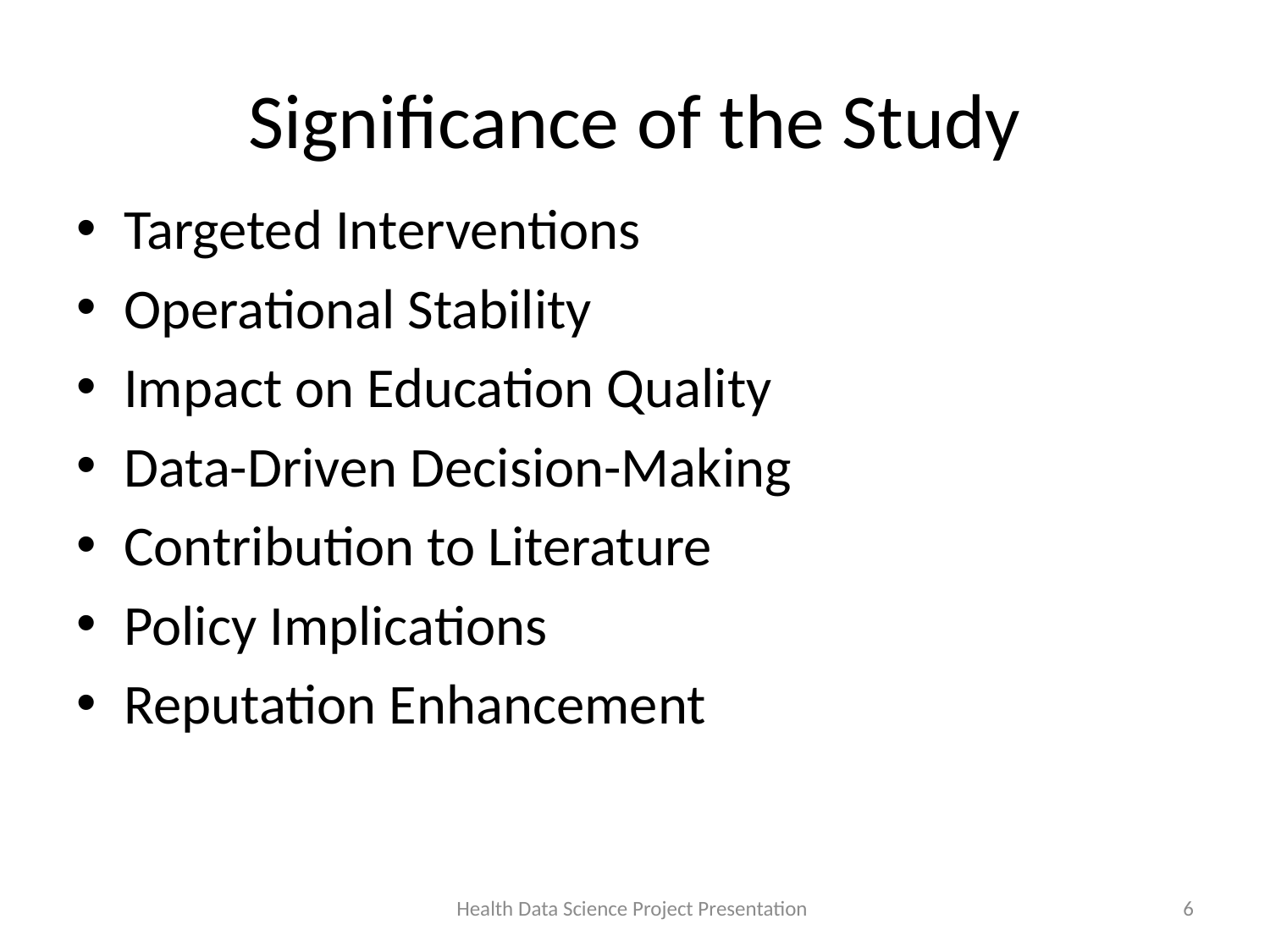

# Significance of the Study
Targeted Interventions
Operational Stability
Impact on Education Quality
Data-Driven Decision-Making
Contribution to Literature
Policy Implications
Reputation Enhancement
Health Data Science Project Presentation
6